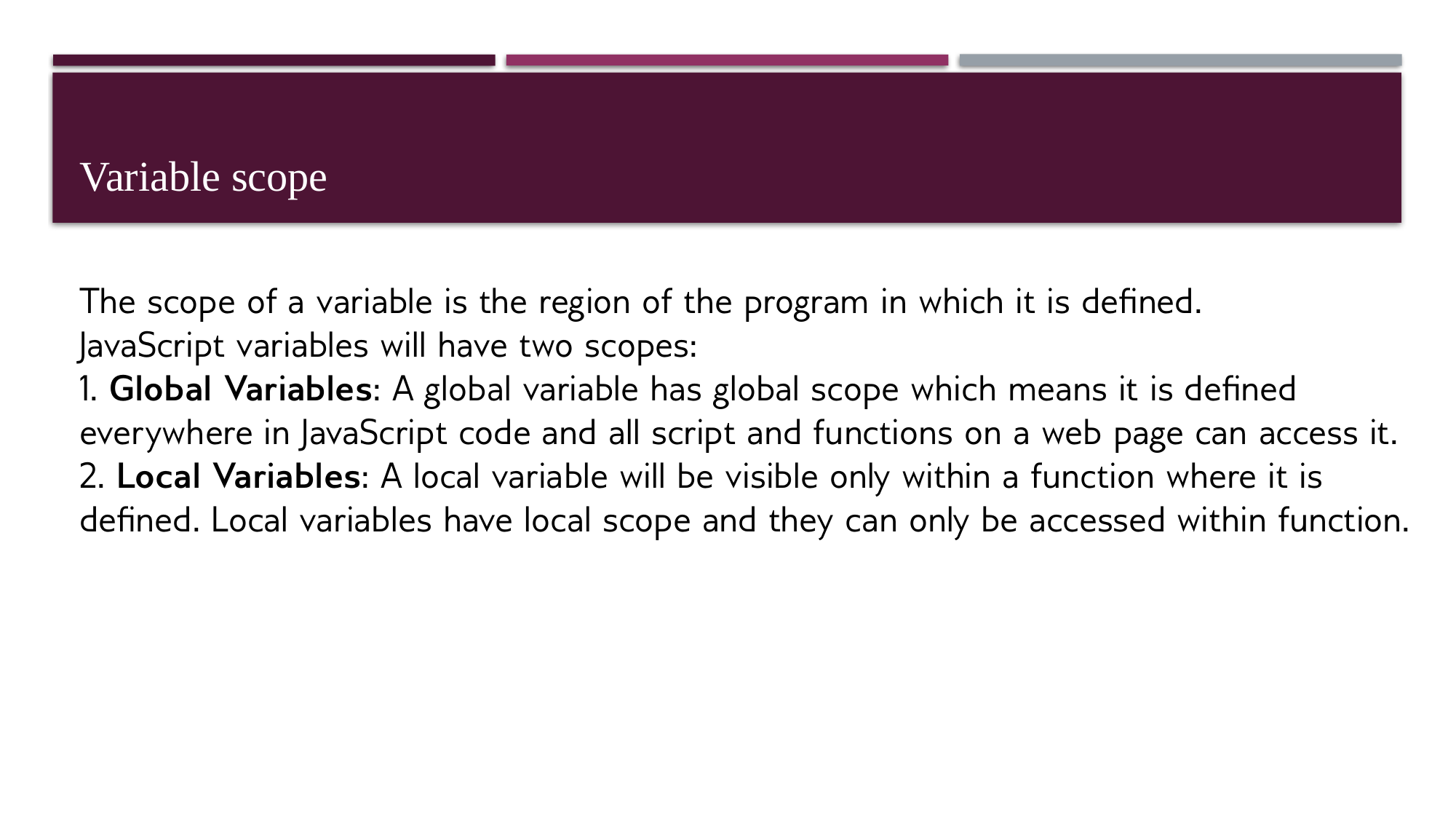

# Variable scope
The scope of a variable is the region of the program in which it is defined.
JavaScript variables will have two scopes:
1. Global Variables: A global variable has global scope which means it is defined everywhere in JavaScript code and all script and functions on a web page can access it.
2. Local Variables: A local variable will be visible only within a function where it is defined. Local variables have local scope and they can only be accessed within function.